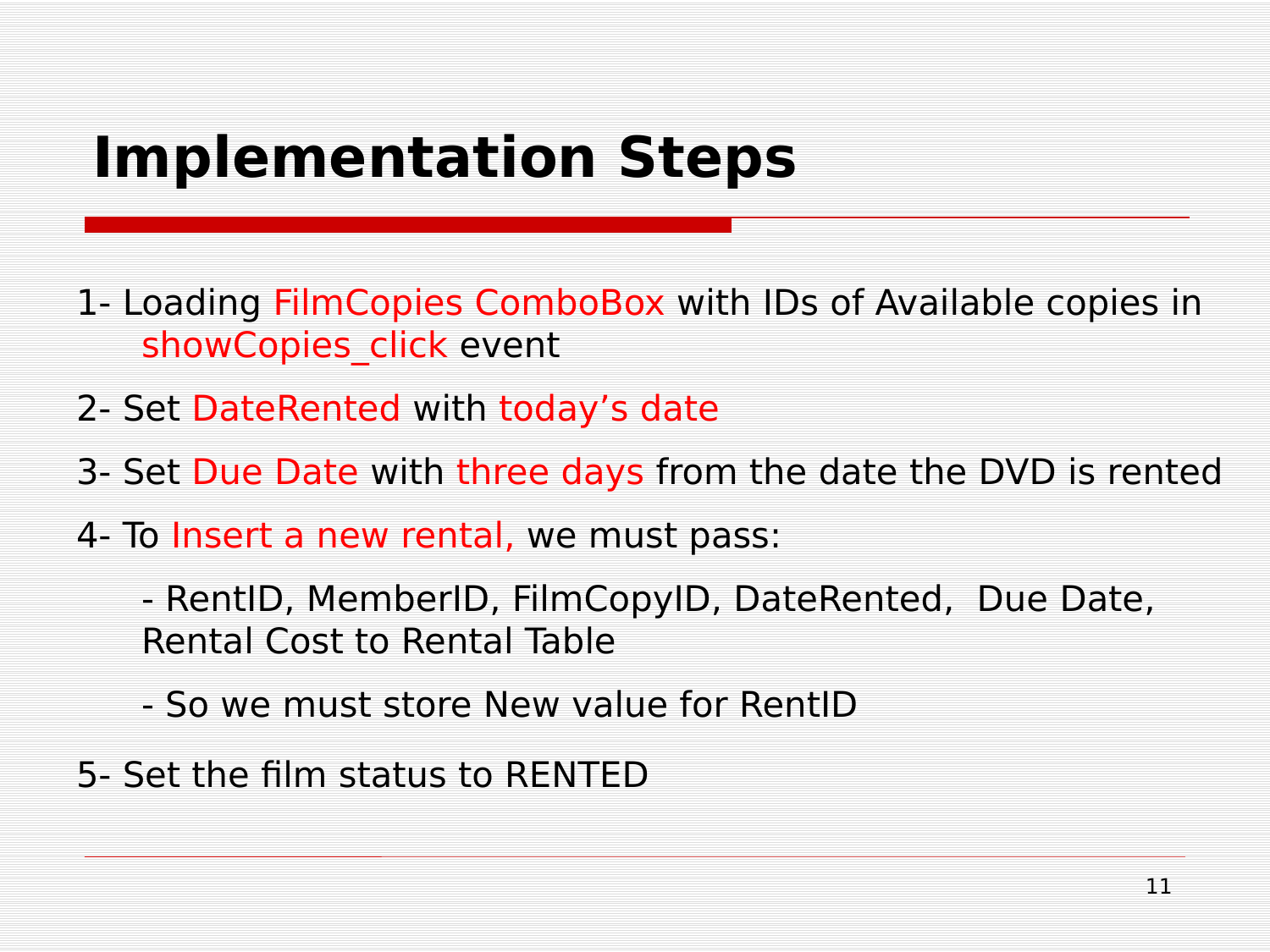

# Implementation Steps
1- Loading FilmCopies ComboBox with IDs of Available copies in showCopies_click event
2- Set DateRented with today’s date
3- Set Due Date with three days from the date the DVD is rented
4- To Insert a new rental, we must pass:
 	- RentID, MemberID, FilmCopyID, DateRented,  Due Date, Rental Cost to Rental Table
	- So we must store New value for RentID
5- Set the film status to RENTED

11